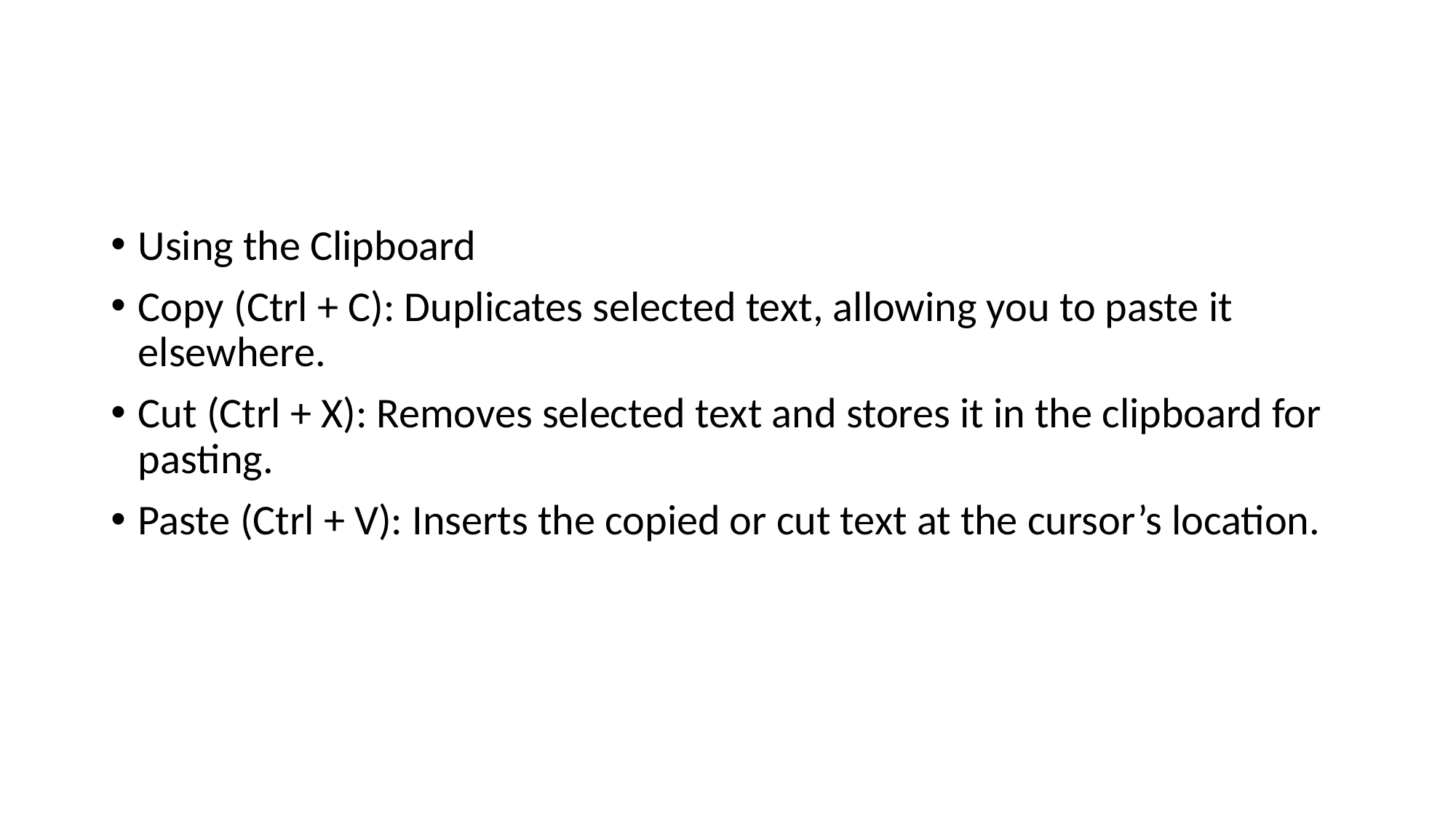

Using the Clipboard
Copy (Ctrl + C): Duplicates selected text, allowing you to paste it elsewhere.
Cut (Ctrl + X): Removes selected text and stores it in the clipboard for pasting.
Paste (Ctrl + V): Inserts the copied or cut text at the cursor’s location.